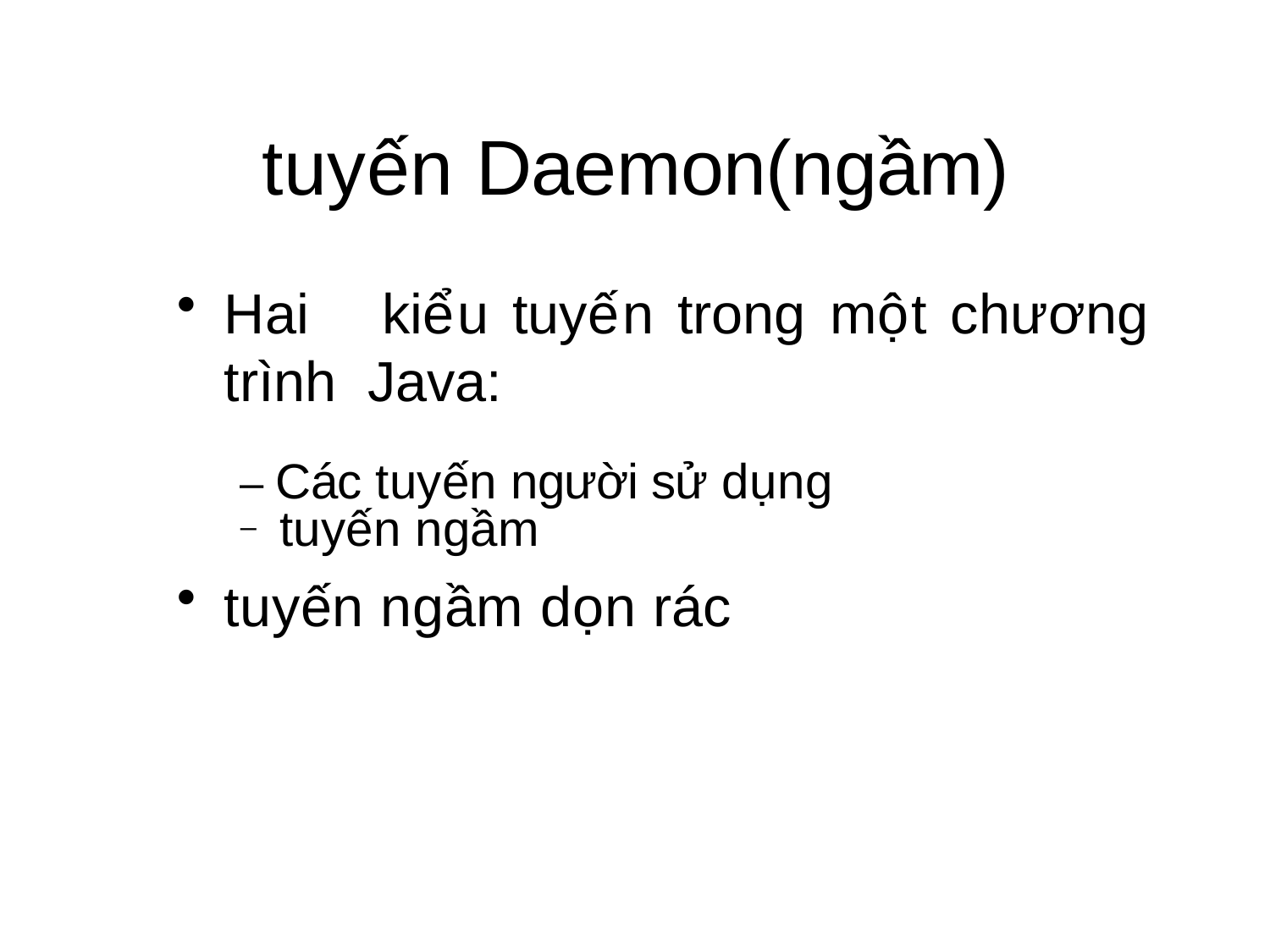

# tuyến Daemon(ngầm)
Hai	kiểu	tuyến	trong	một	chương	trình  Java:
– Các tuyến người sử dụng
tuyến ngầm
–
tuyến ngầm dọn rác